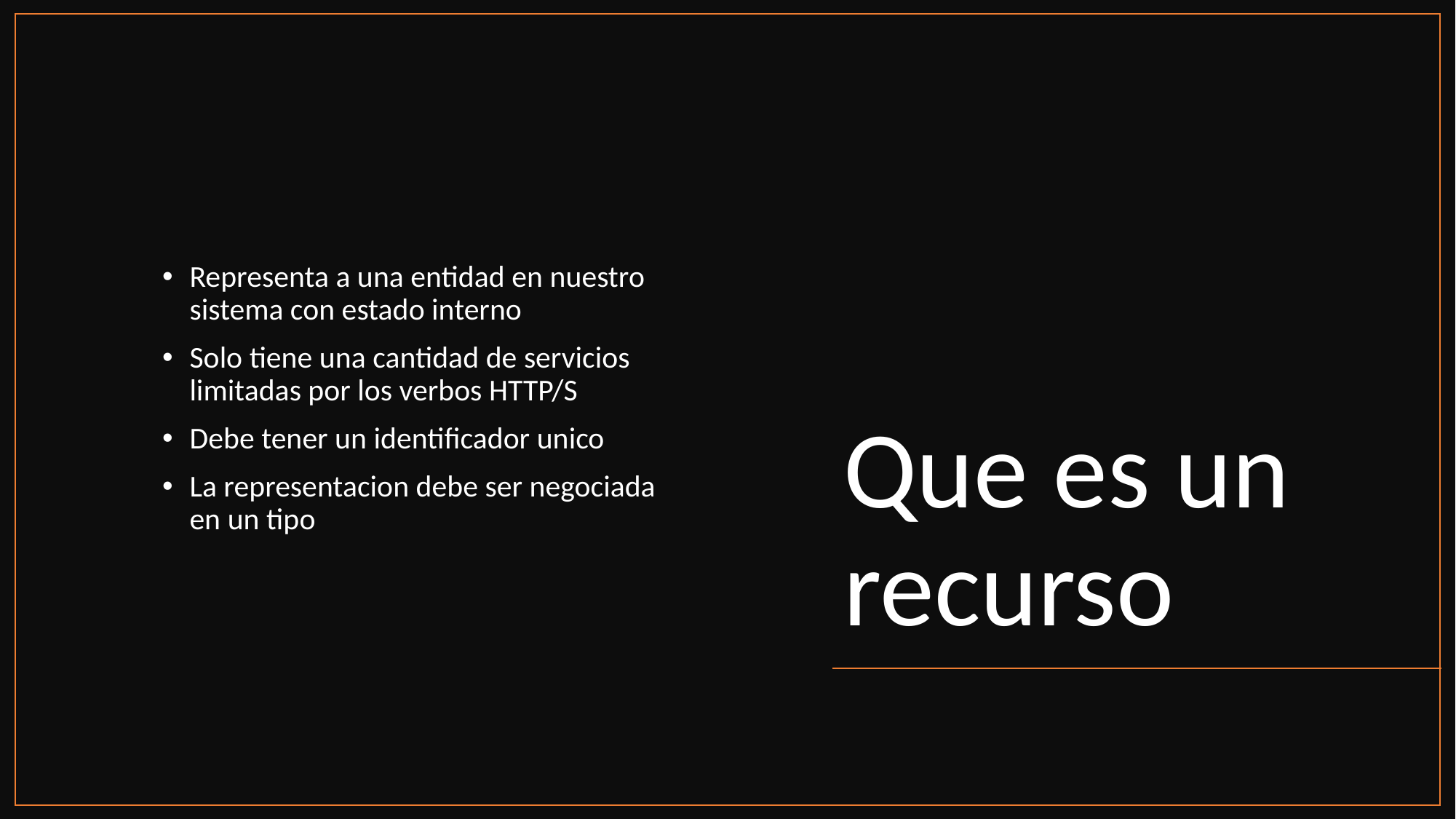

# Que es un recurso
Representa a una entidad en nuestro sistema con estado interno
Solo tiene una cantidad de servicios limitadas por los verbos HTTP/S
Debe tener un identificador unico
La representacion debe ser negociada en un tipo